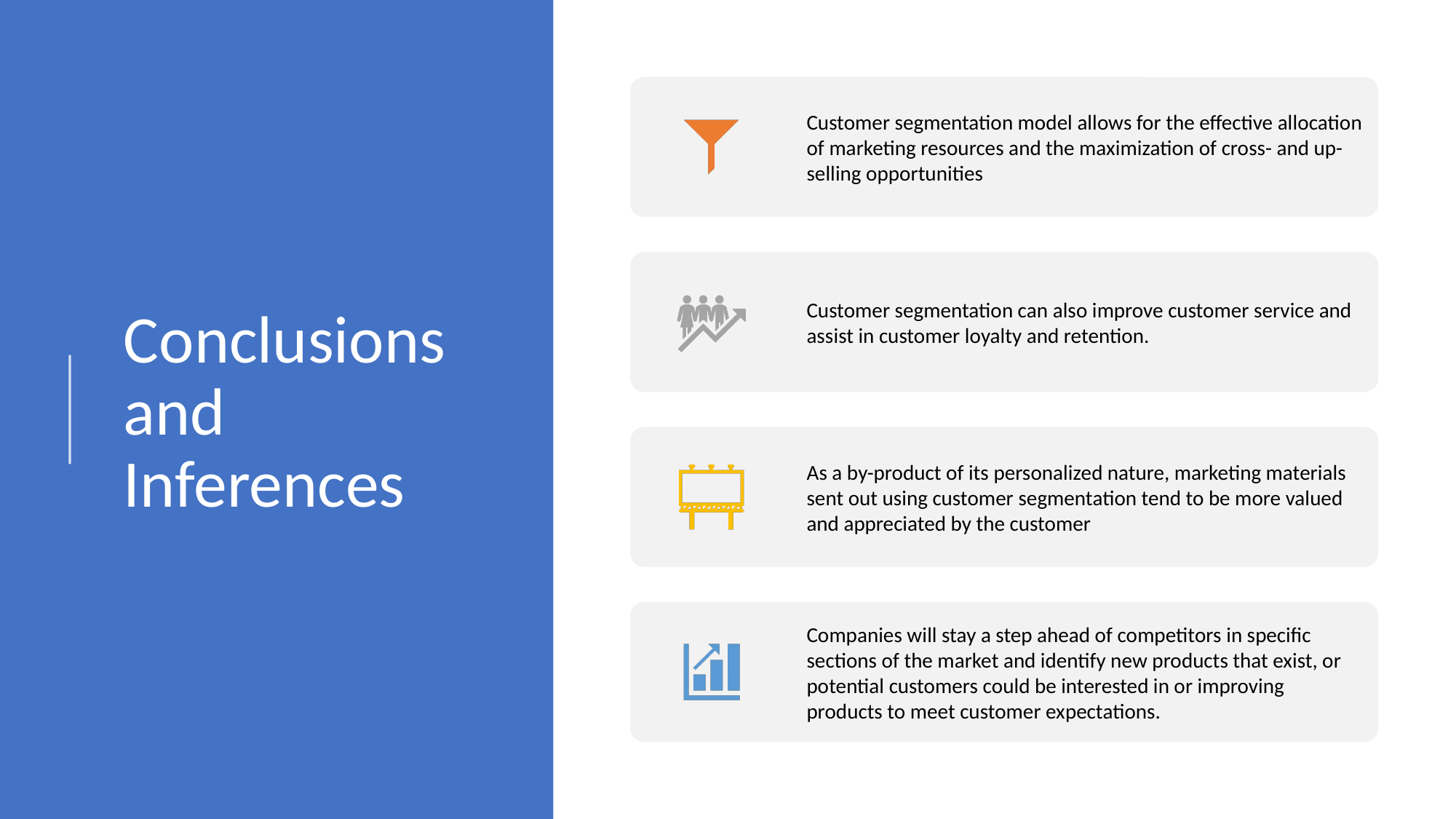

Customer segmentation model allows for the effective allocation of marketing resources and the maximization of cross- and up-selling opportunities
Customer segmentation can also improve customer service and assist in customer loyalty and retention.
As a by-product of its personalized nature, marketing materials sent out using customer segmentation tend to be more valued and appreciated by the customer
Companies will stay a step ahead of competitors in specific sections of the market and identify new products that exist, or potential customers could be interested in or improving products to meet customer expectations.
# Conclusions and Inferences